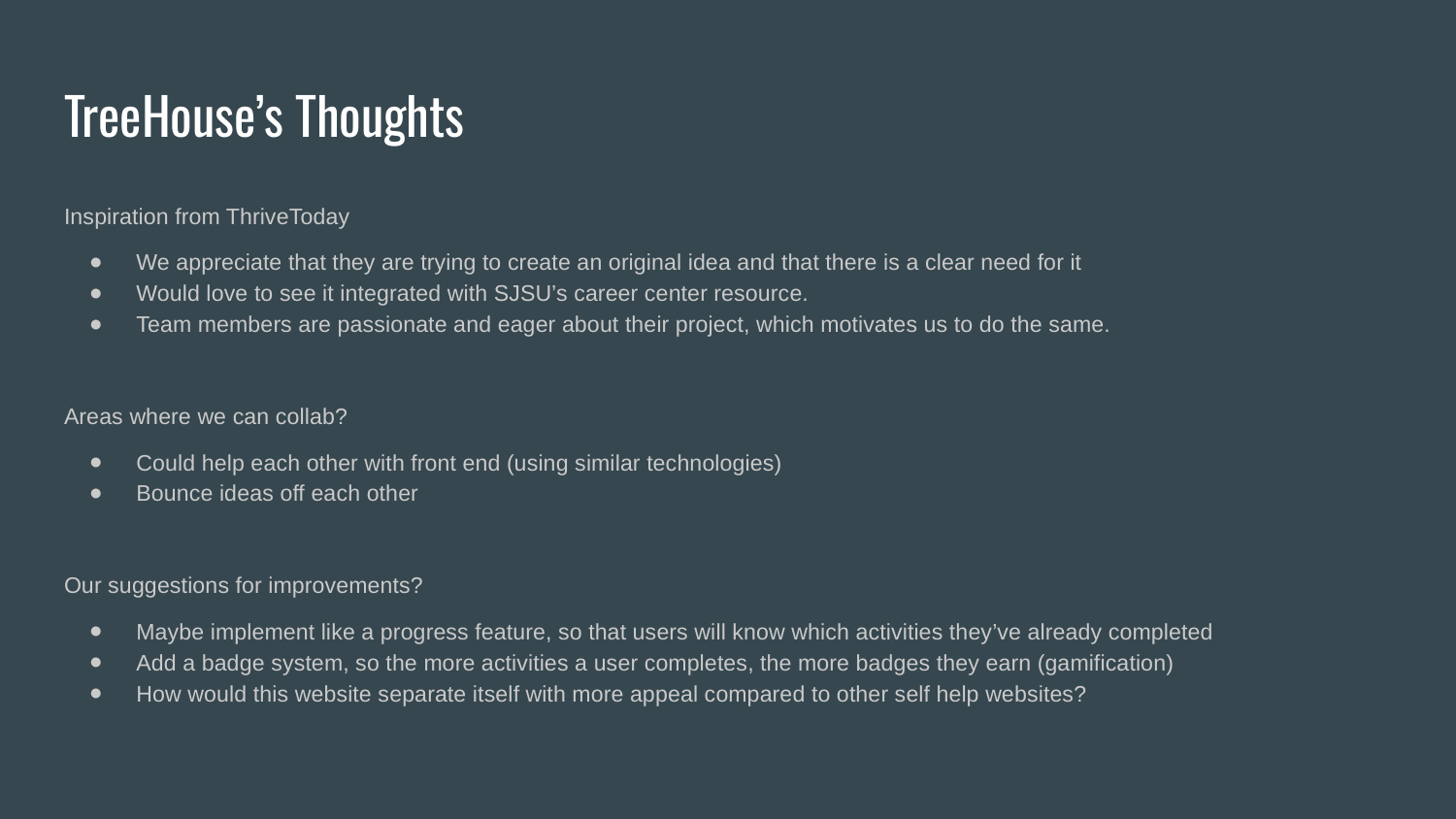

# TreeHouse’s Thoughts
Inspiration from ThriveToday
We appreciate that they are trying to create an original idea and that there is a clear need for it
Would love to see it integrated with SJSU’s career center resource.
Team members are passionate and eager about their project, which motivates us to do the same.

Areas where we can collab?
Could help each other with front end (using similar technologies)
Bounce ideas off each other

Our suggestions for improvements?
Maybe implement like a progress feature, so that users will know which activities they’ve already completed
Add a badge system, so the more activities a user completes, the more badges they earn (gamification)
How would this website separate itself with more appeal compared to other self help websites?